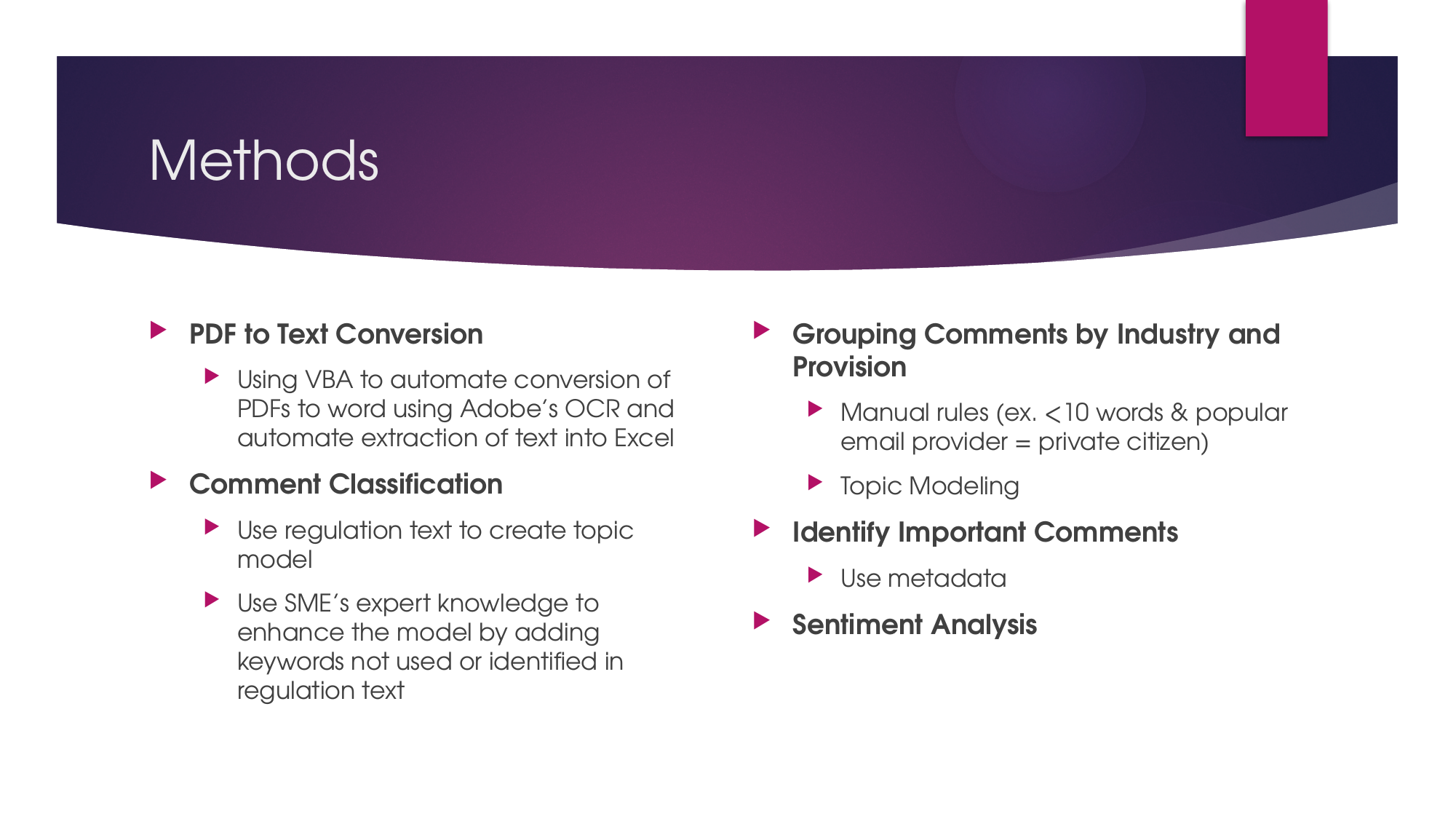

# Methods
PDF to Text Conversion
Using VBA to automate conversion of PDFs to word using Adobe’s OCR and automate extraction of text into Excel
Comment Classification
Use regulation text to create topic model
Use SME’s expert knowledge to enhance the model by adding keywords not used or identified in regulation text
Grouping Comments by Industry and Provision
Manual rules (ex. <10 words & popular email provider = private citizen)
Topic Modeling
Identify Important Comments
Use metadata
Sentiment Analysis